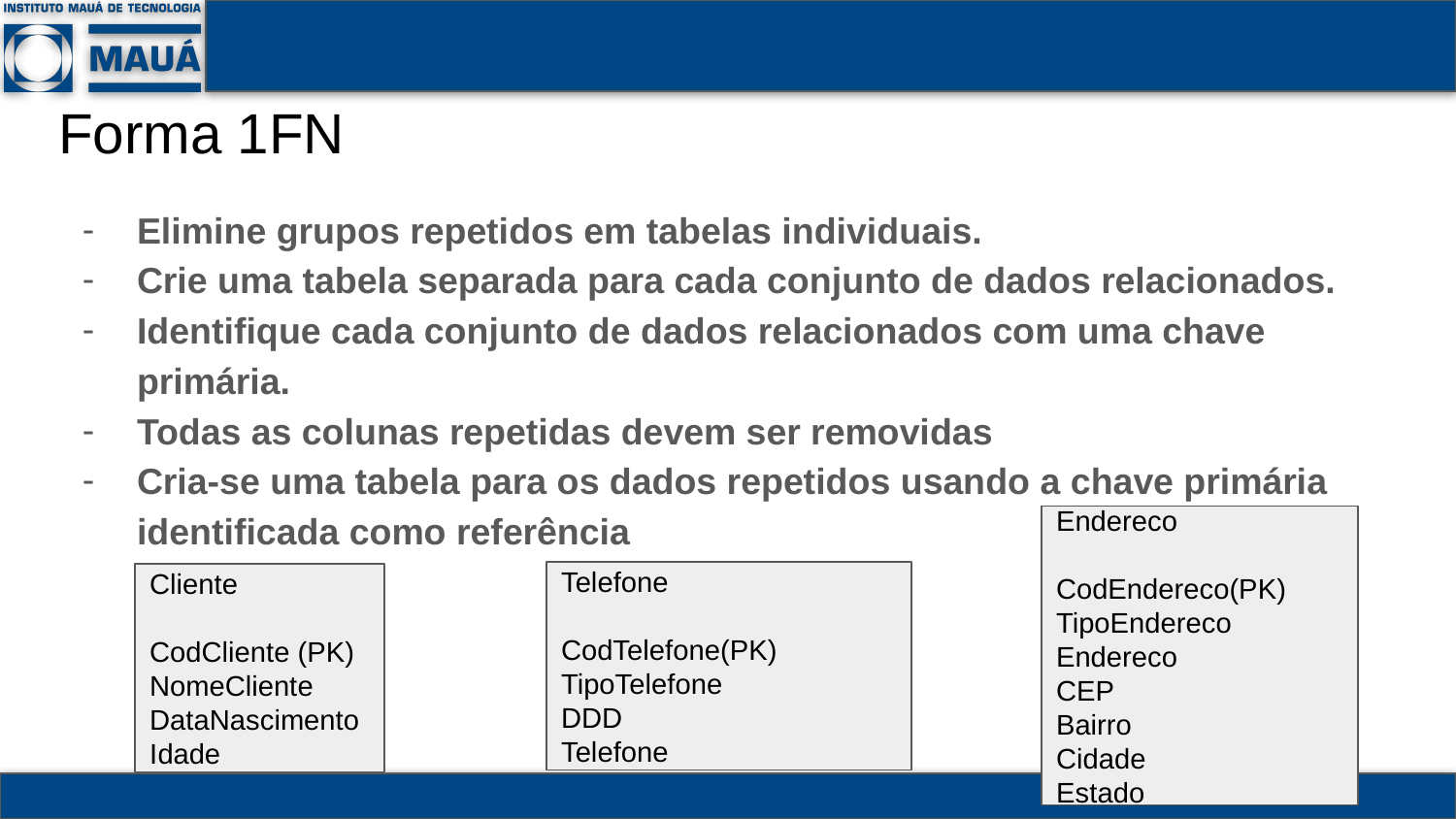

# Forma 1FN
Elimine grupos repetidos em tabelas individuais.
Crie uma tabela separada para cada conjunto de dados relacionados.
Identifique cada conjunto de dados relacionados com uma chave primária.
Todas as colunas repetidas devem ser removidas
Cria-se uma tabela para os dados repetidos usando a chave primária identificada como referência
Endereco

CodEndereco(PK)
TipoEndereco
Endereco
CEP
Bairro
Cidade
Estado
Telefone

CodTelefone(PK)
TipoTelefone
DDD
Telefone
Cliente

CodCliente (PK)
NomeCliente
DataNascimento
Idade